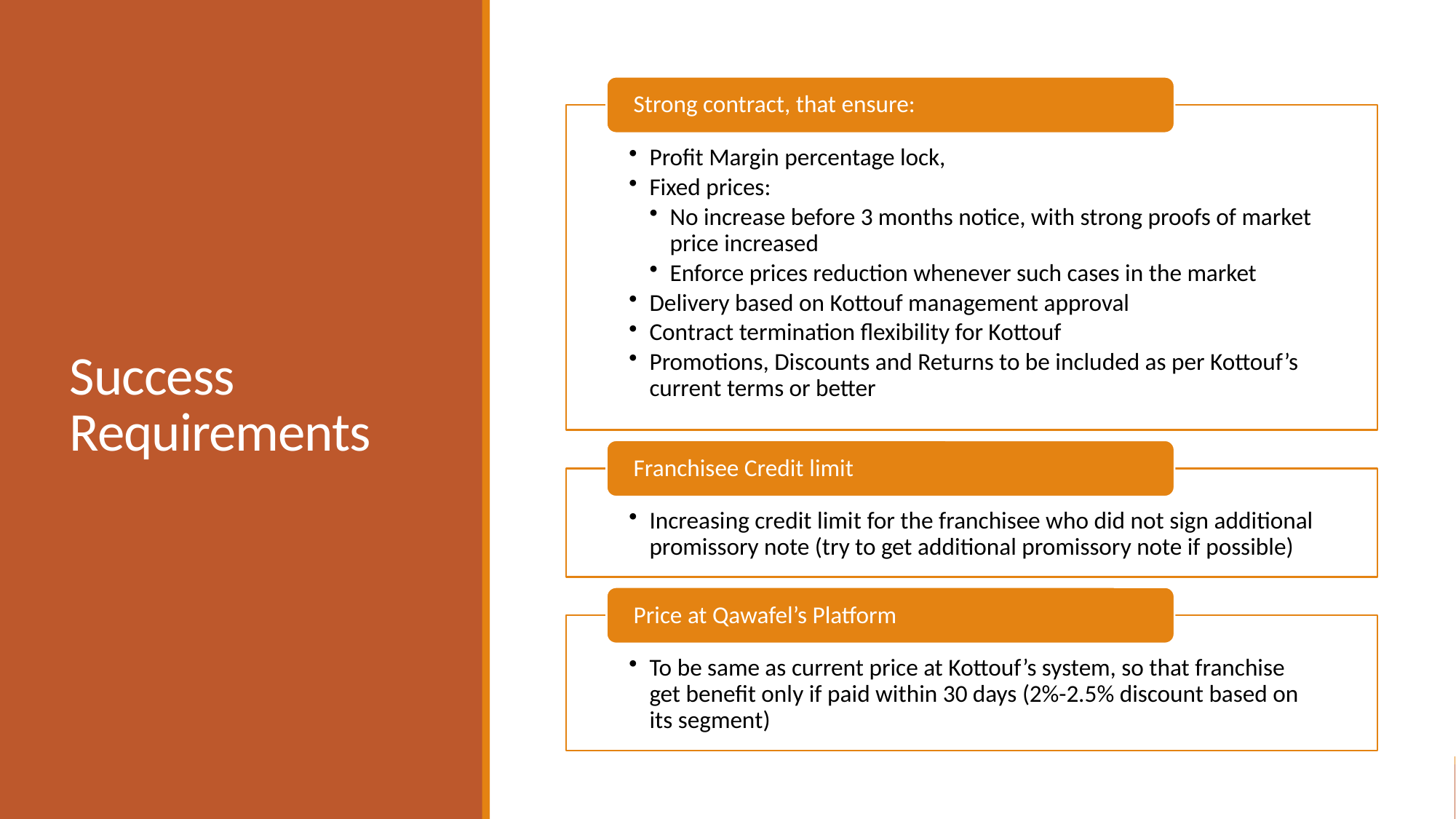

# Success Requirements
Profit Margin percentage lock,
Fixed prices:
No increase before 3 months notice, with strong proofs of market price increased
Enforce prices reduction whenever such cases in the market
Delivery based on Kottouf management approval
Contract termination flexibility for Kottouf
Promotions, Discounts and Returns to be included as per Kottouf’s current terms or better
Strong contract, that ensure:
Increasing credit limit for the franchisee who did not sign additional promissory note (try to get additional promissory note if possible)
Franchisee Credit limit
To be same as current price at Kottouf’s system, so that franchise get benefit only if paid within 30 days (2%-2.5% discount based on its segment)
Price at Qawafel’s Platform